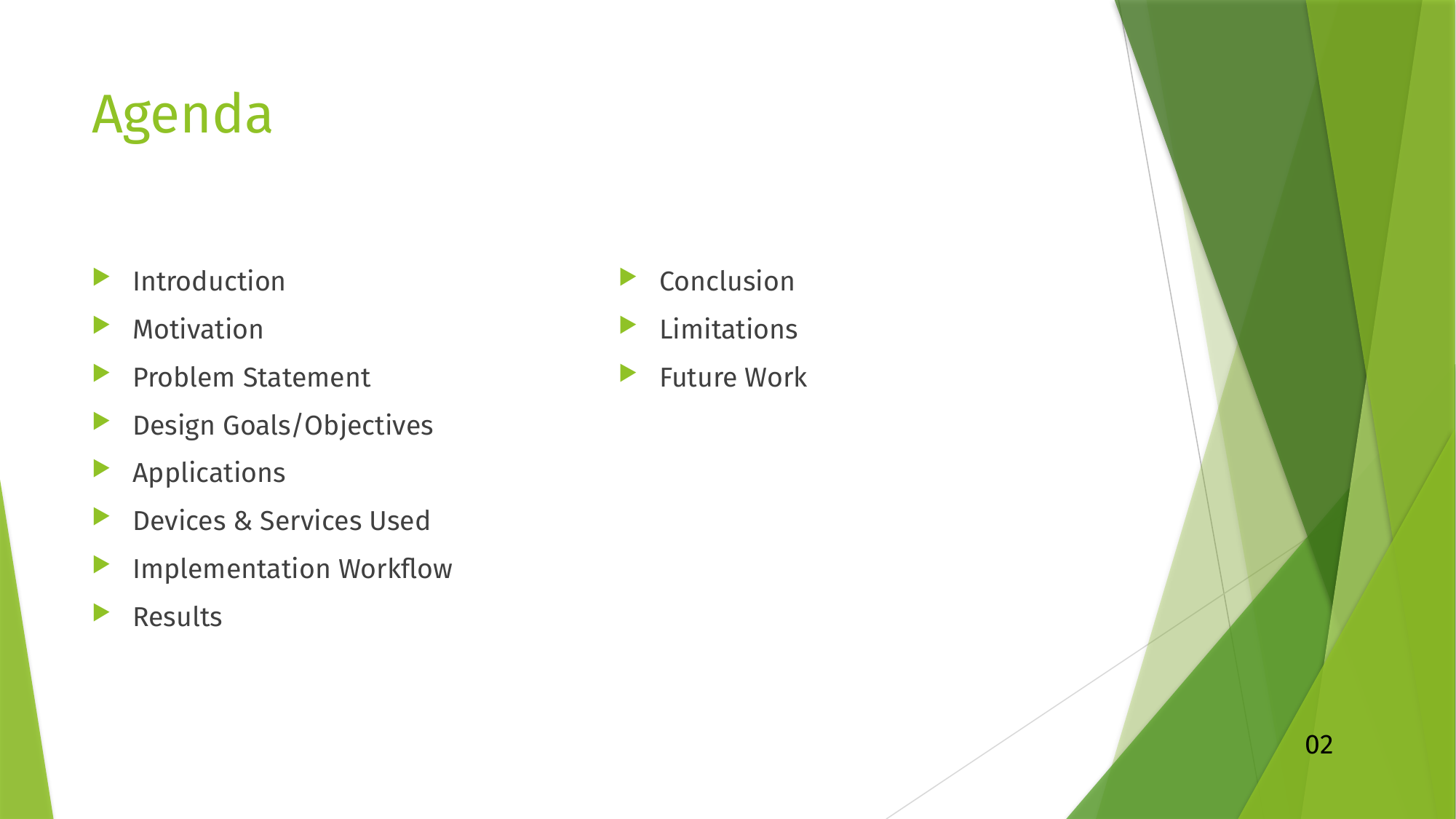

# Agenda
Introduction
Motivation
Problem Statement
Design Goals/Objectives
Applications
Devices & Services Used
Implementation Workflow
Results

Conclusion
Limitations
Future Work
02